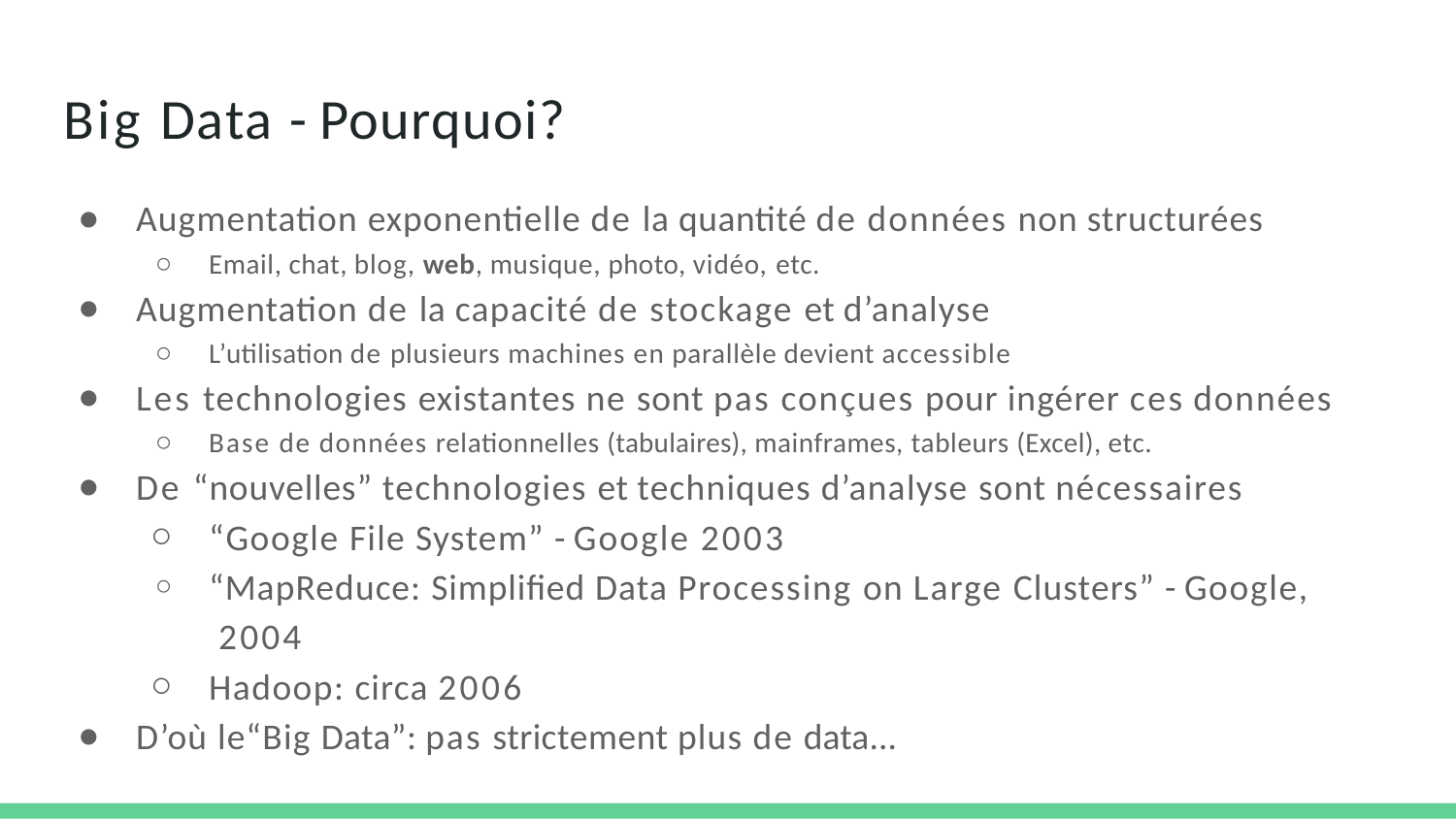

# Big Data - Pourquoi?
Augmentation exponentielle de la quantité de données non structurées
Email, chat, blog, web, musique, photo, vidéo, etc.
Augmentation de la capacité de stockage et d’analyse
L’utilisation de plusieurs machines en parallèle devient accessible
Les technologies existantes ne sont pas conçues pour ingérer ces données
Base de données relationnelles (tabulaires), mainframes, tableurs (Excel), etc.
De “nouvelles” technologies et techniques d’analyse sont nécessaires
“Google File System” - Google 2003
“MapReduce: Simplified Data Processing on Large Clusters” - Google,  2004
Hadoop: circa 2006
D’où le“Big Data”: pas strictement plus de data...